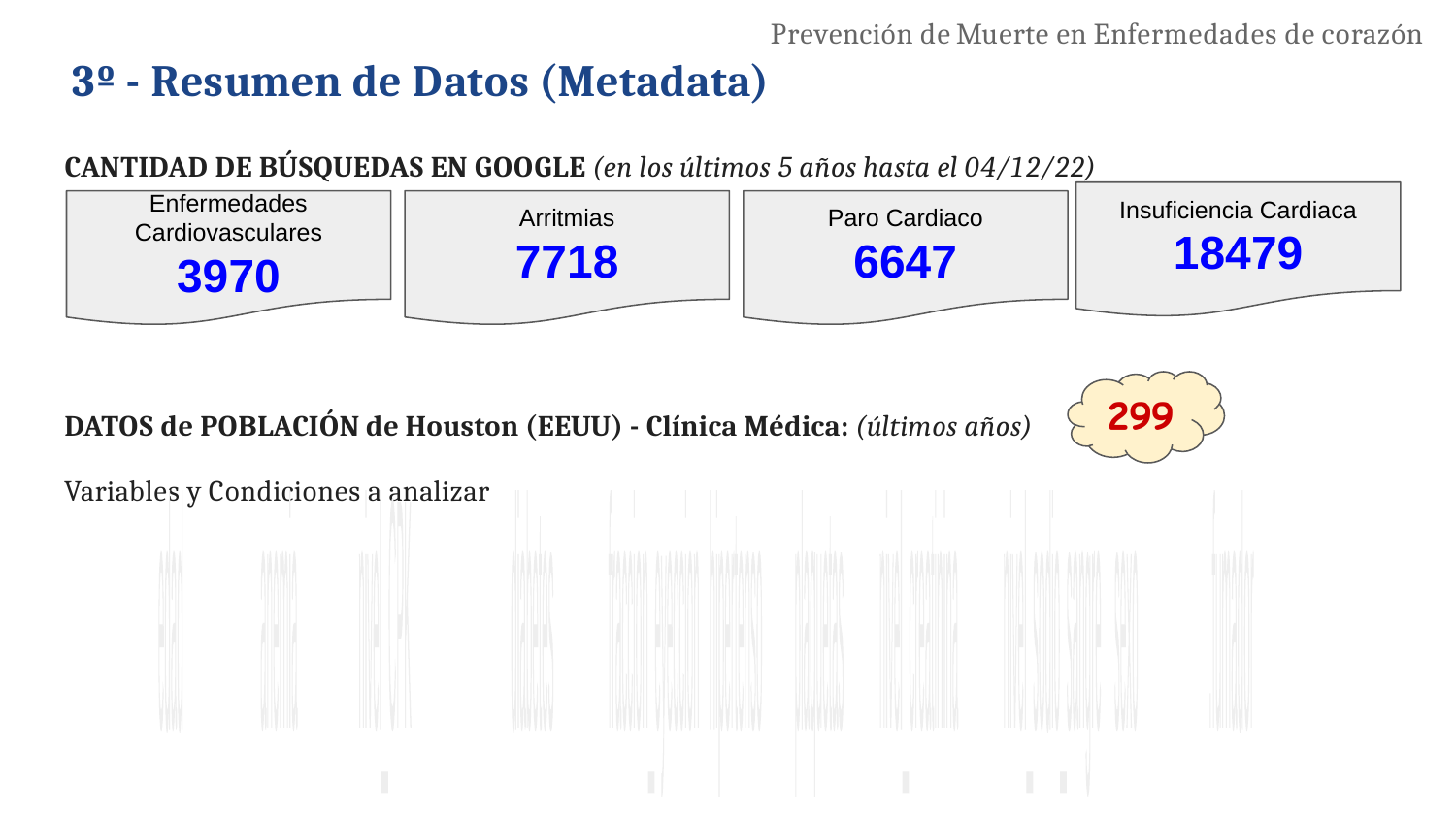

Prevención de Muerte en Enfermedades de corazón
# 3º - Resumen de Datos (Metadata)
CANTIDAD DE BÚSQUEDAS EN GOOGLE (en los últimos 5 años hasta el 04/12/22)

DATOS de POBLACIÓN de Houston (EEUU) - Clínica Médica: (últimos años)
Variables y Condiciones a analizar

Insuficiencia Cardiaca
18479
Enfermedades Cardiovasculares
3970
Arritmias
7718
Paro Cardiaco
6647
299
edad                        anemia                   nivel_CPK
               diabetes                 fraccion_eyeccion
  hipertenso          plaquetas
          nivel_creatinina              nivel_sodio_sangre
    sexo                      .fumador